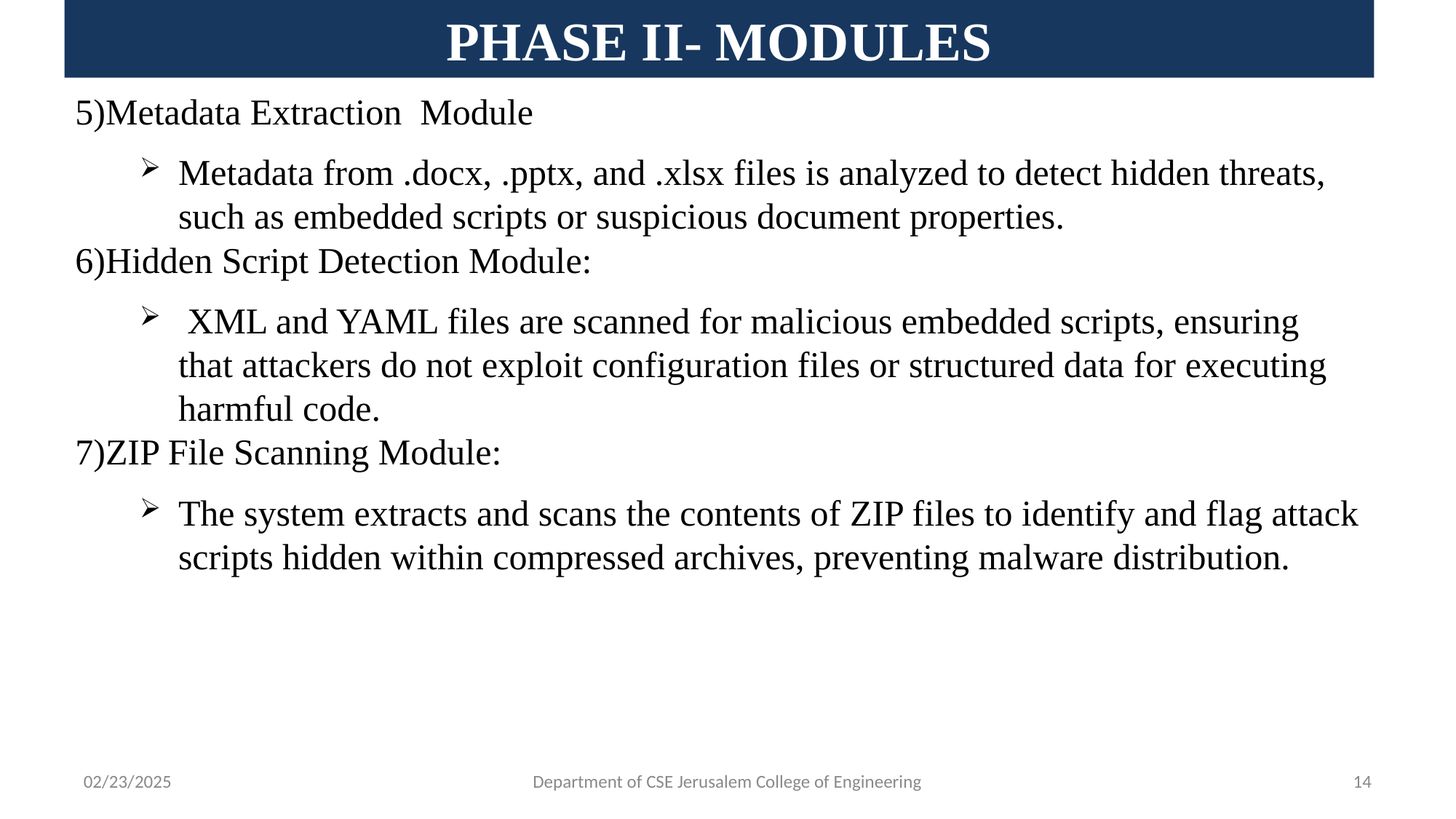

PHASE II- MODULES
# 5)Metadata Extraction  Module
Metadata from .docx, .pptx, and .xlsx files is analyzed to detect hidden threats, such as embedded scripts or suspicious document properties.
6)Hidden Script Detection Module:
 XML and YAML files are scanned for malicious embedded scripts, ensuring that attackers do not exploit configuration files or structured data for executing harmful code.
7)ZIP File Scanning Module:
The system extracts and scans the contents of ZIP files to identify and flag attack scripts hidden within compressed archives, preventing malware distribution.

02/23/2025
Department of CSE Jerusalem College of Engineering
14